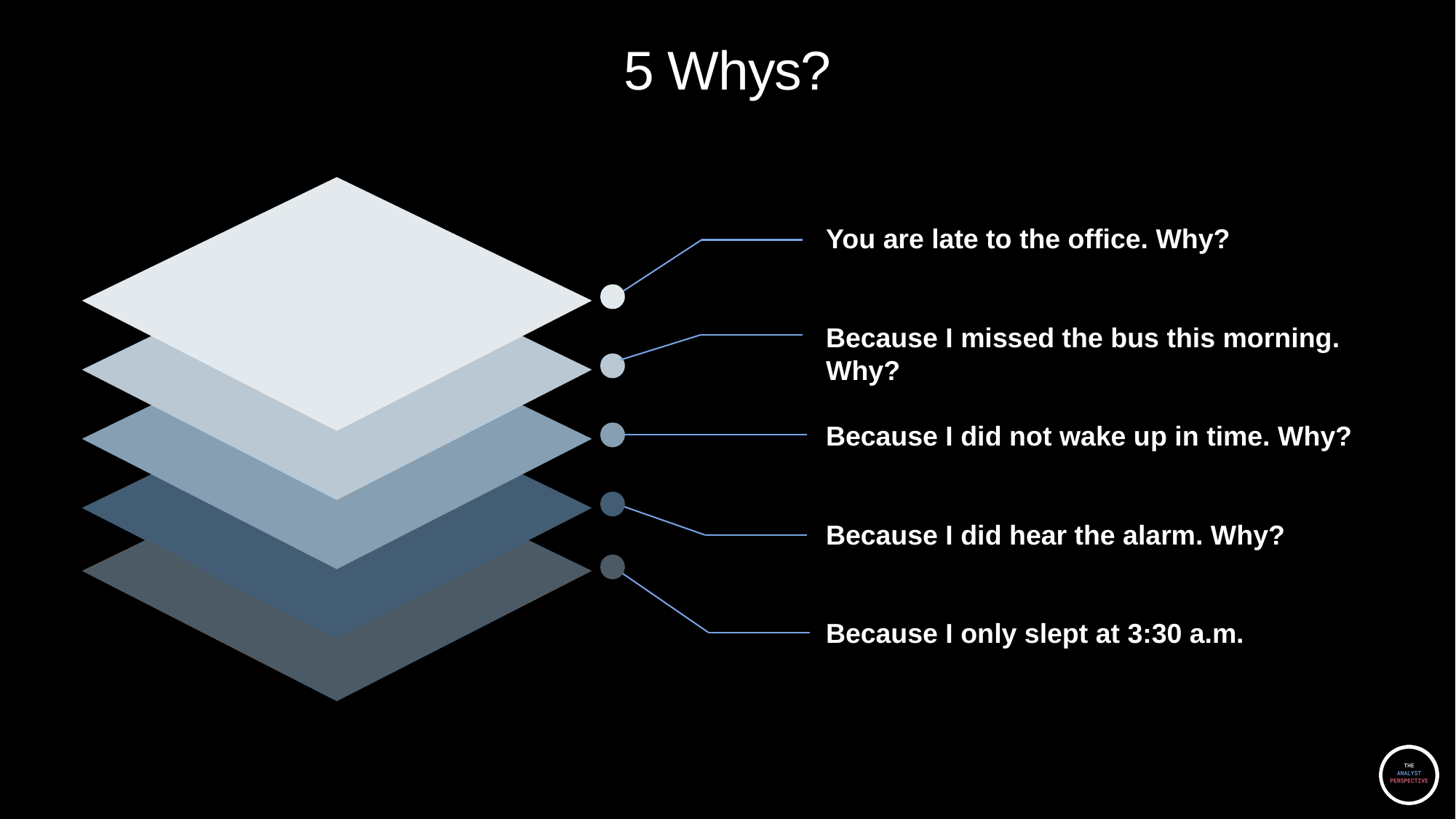

# 5 Whys?

You are late to the office. Why?
Because I missed the bus this morning. Why?
Because I did not wake up in time. Why?
Because I did hear the alarm. Why?
Because I only slept at 3:30 a.m.